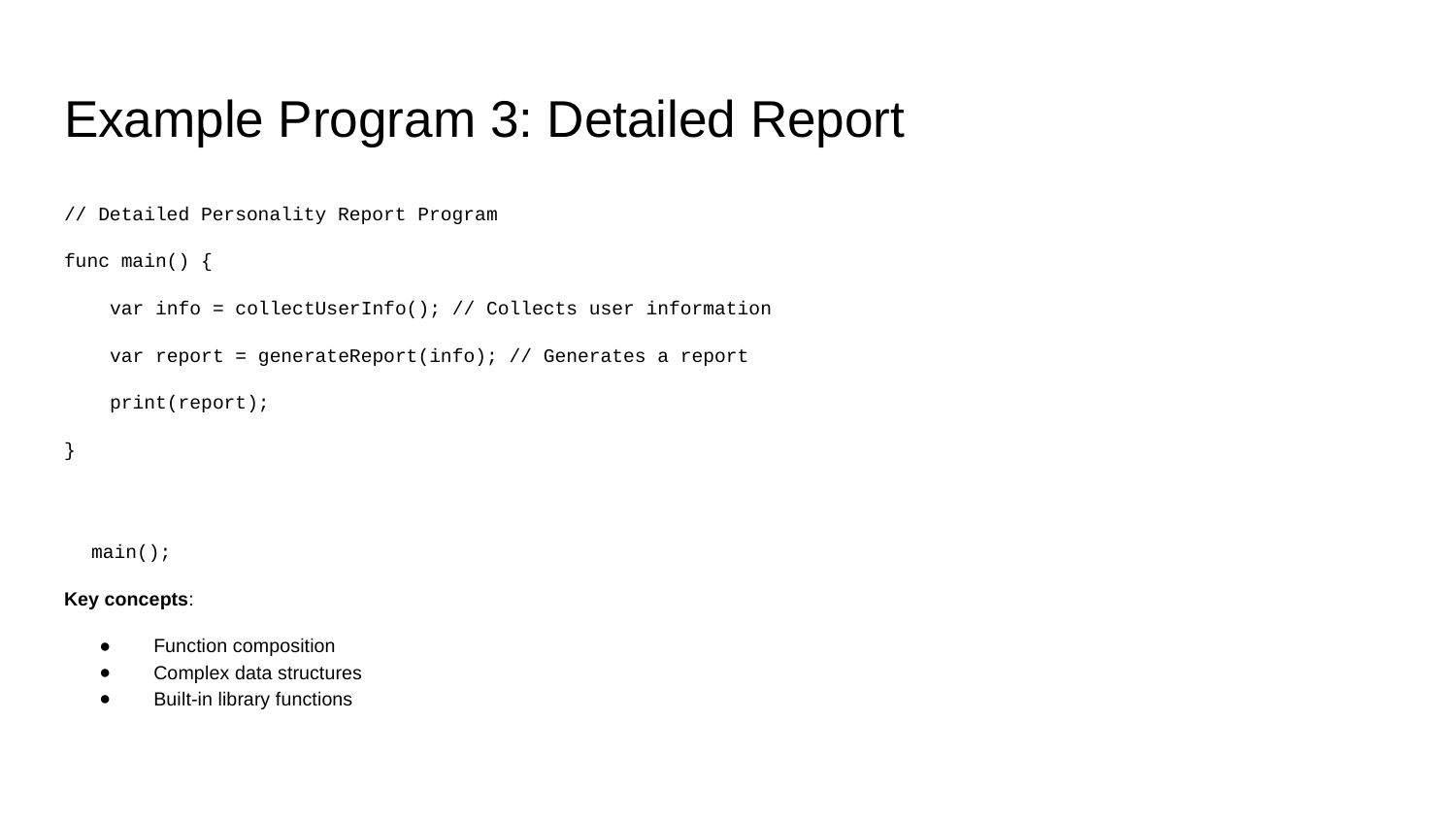

# Example Program 3: Detailed Report
// Detailed Personality Report Program
func main() {
    var info = collectUserInfo(); // Collects user information
    var report = generateReport(info); // Generates a report
    print(report);
}

main();
Key concepts:
Function composition
Complex data structures
Built-in library functions